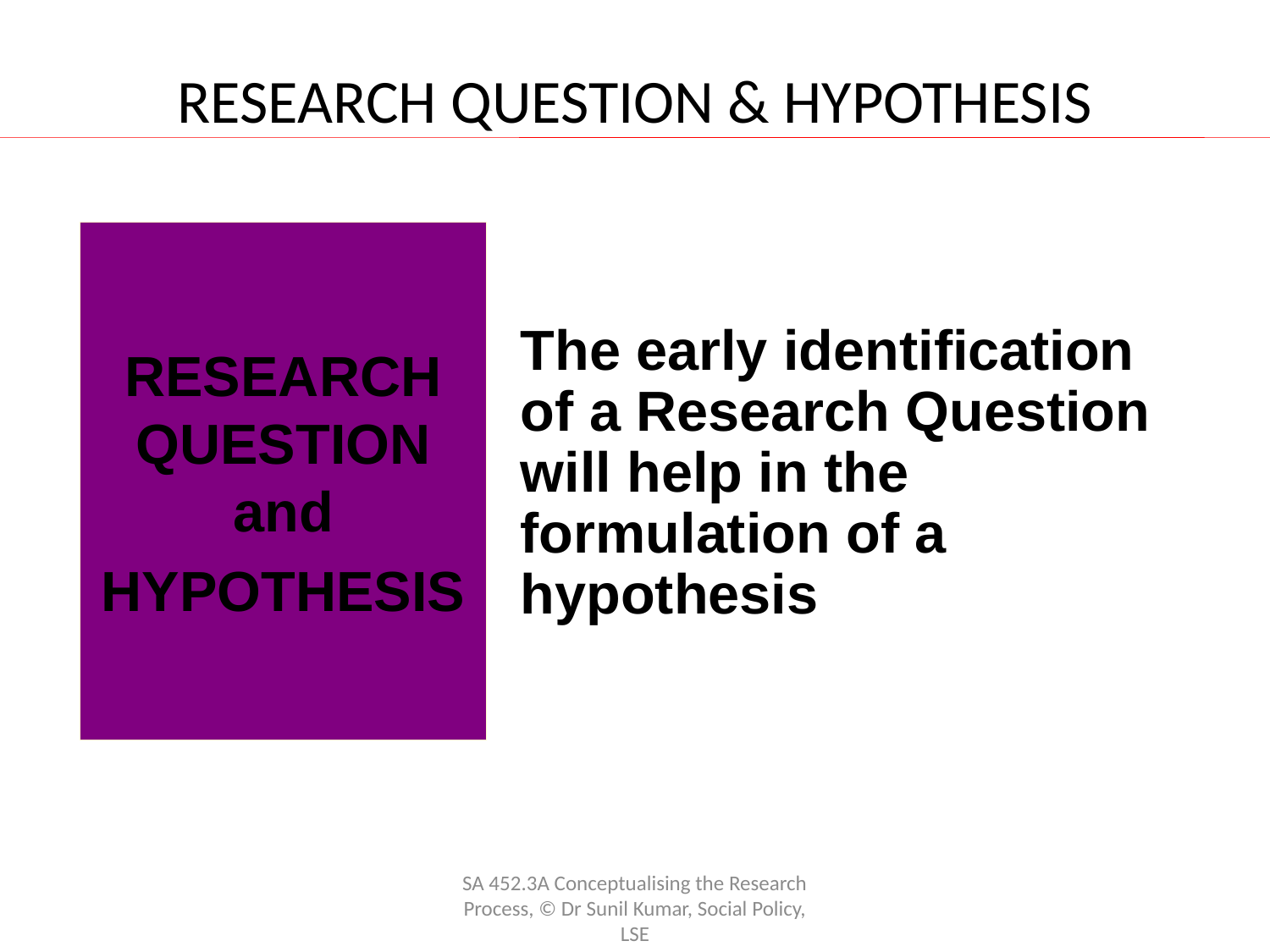

# RESEARCH QUESTION & HYPOTHESIS

RESEARCH QUESTION and
HYPOTHESIS
The early identification of a Research Question will help in the formulation of a hypothesis
SA 452.3A Conceptualising the Research Process, © Dr Sunil Kumar, Social Policy, LSE